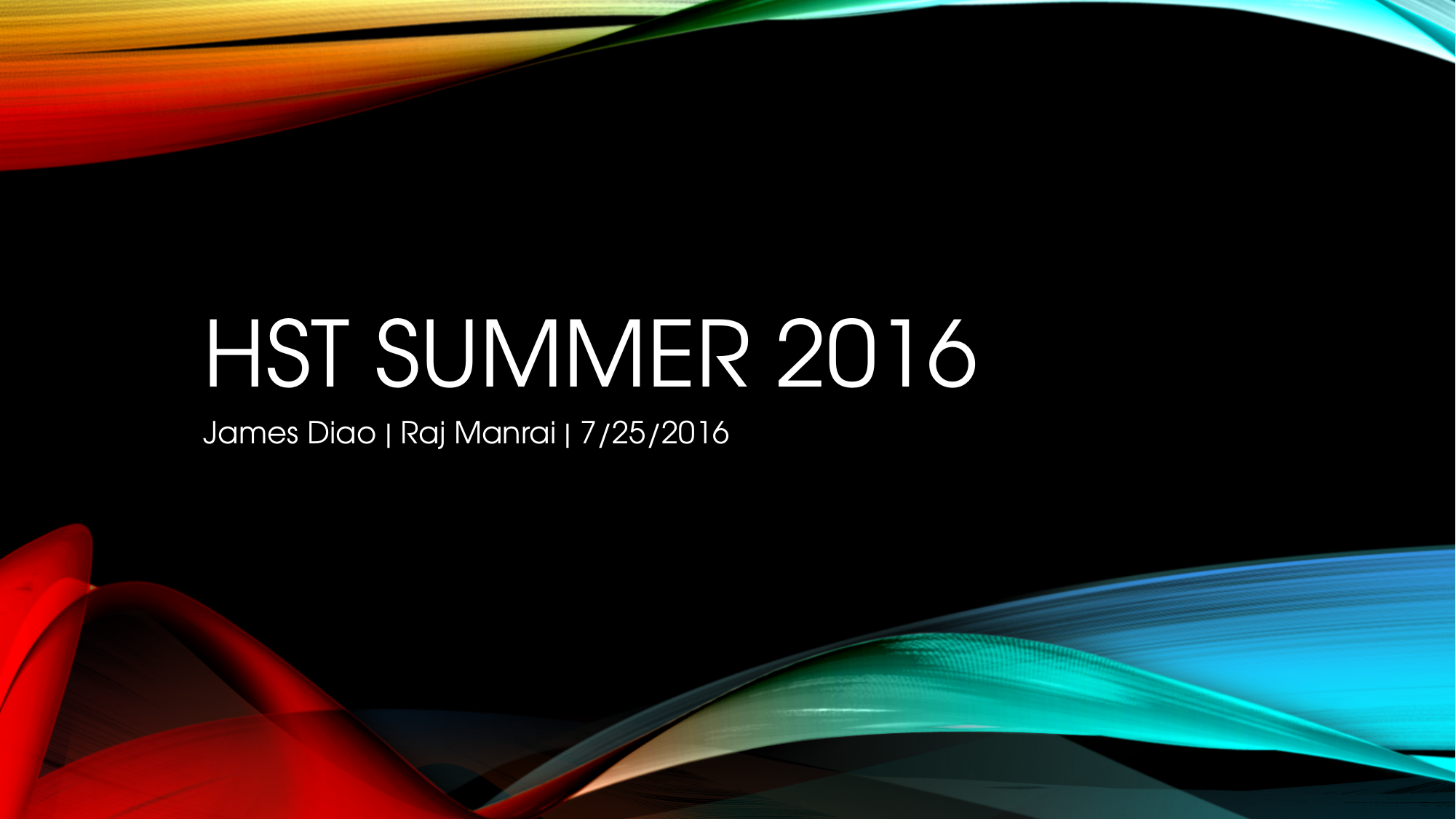

# HST Summer 2016
James Diao | Raj Manrai | 7/25/2016